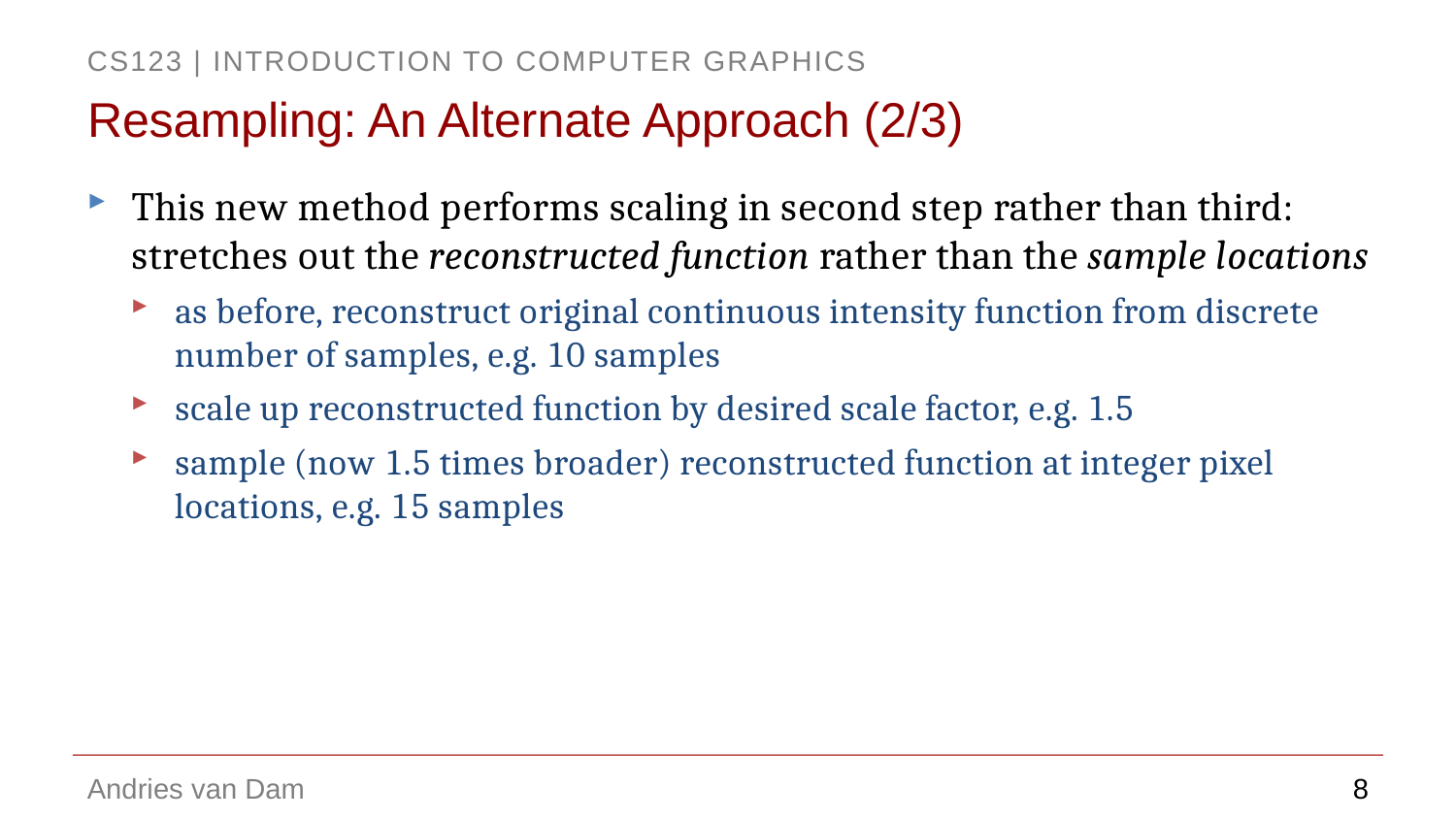

# Resampling: An Alternate Approach (2/3)‏
This new method performs scaling in second step rather than third: stretches out the reconstructed function rather than the sample locations
as before, reconstruct original continuous intensity function from discrete number of samples, e.g. 10 samples
scale up reconstructed function by desired scale factor, e.g. 1.5
sample (now 1.5 times broader) reconstructed function at integer pixel locations, e.g. 15 samples

8